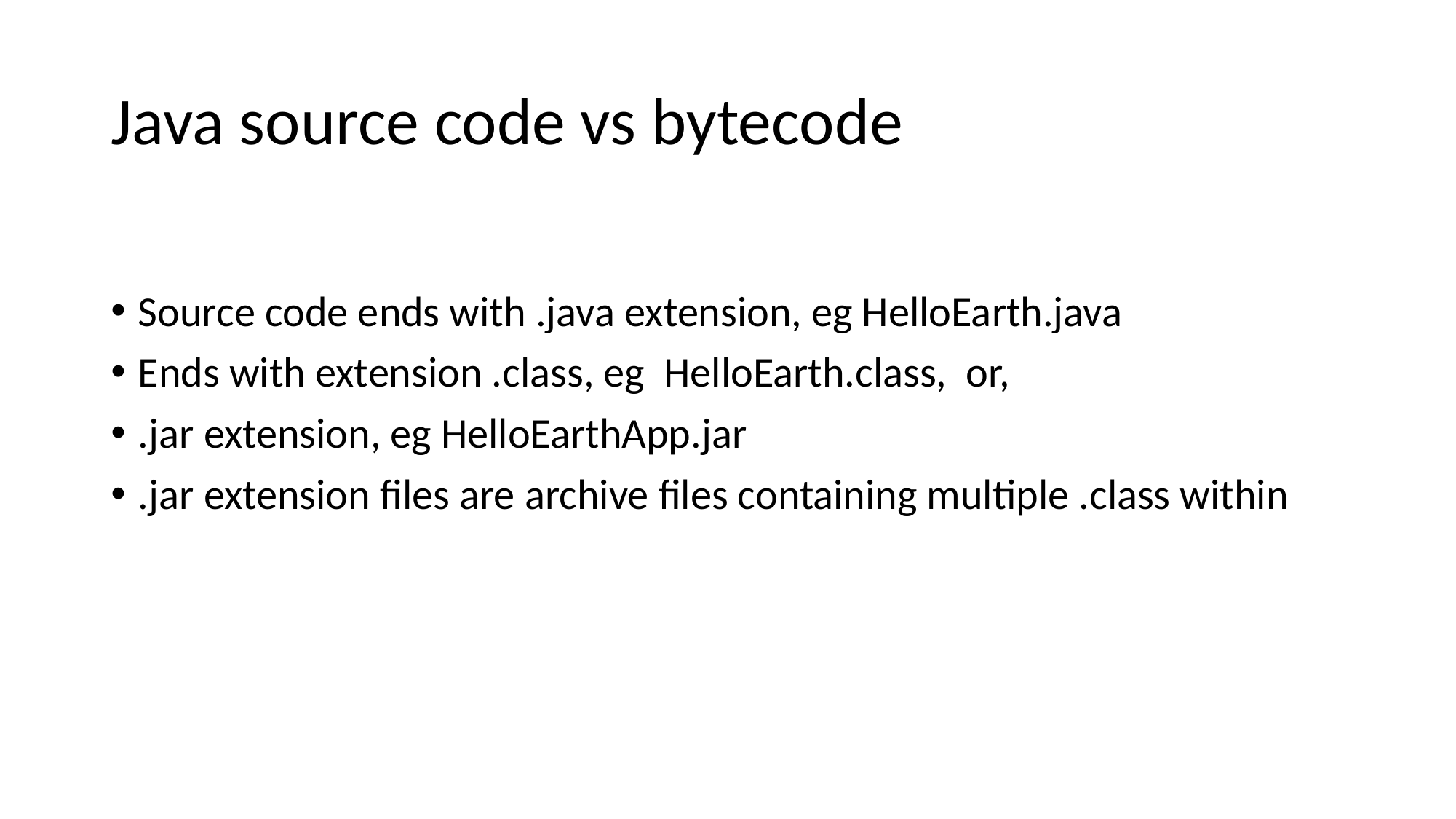

# Java source code vs bytecode

Source code ends with .java extension, eg HelloEarth.java
Ends with extension .class, eg  HelloEarth.class,  or,
.jar extension, eg HelloEarthApp.jar
.jar extension files are archive files containing multiple .class within